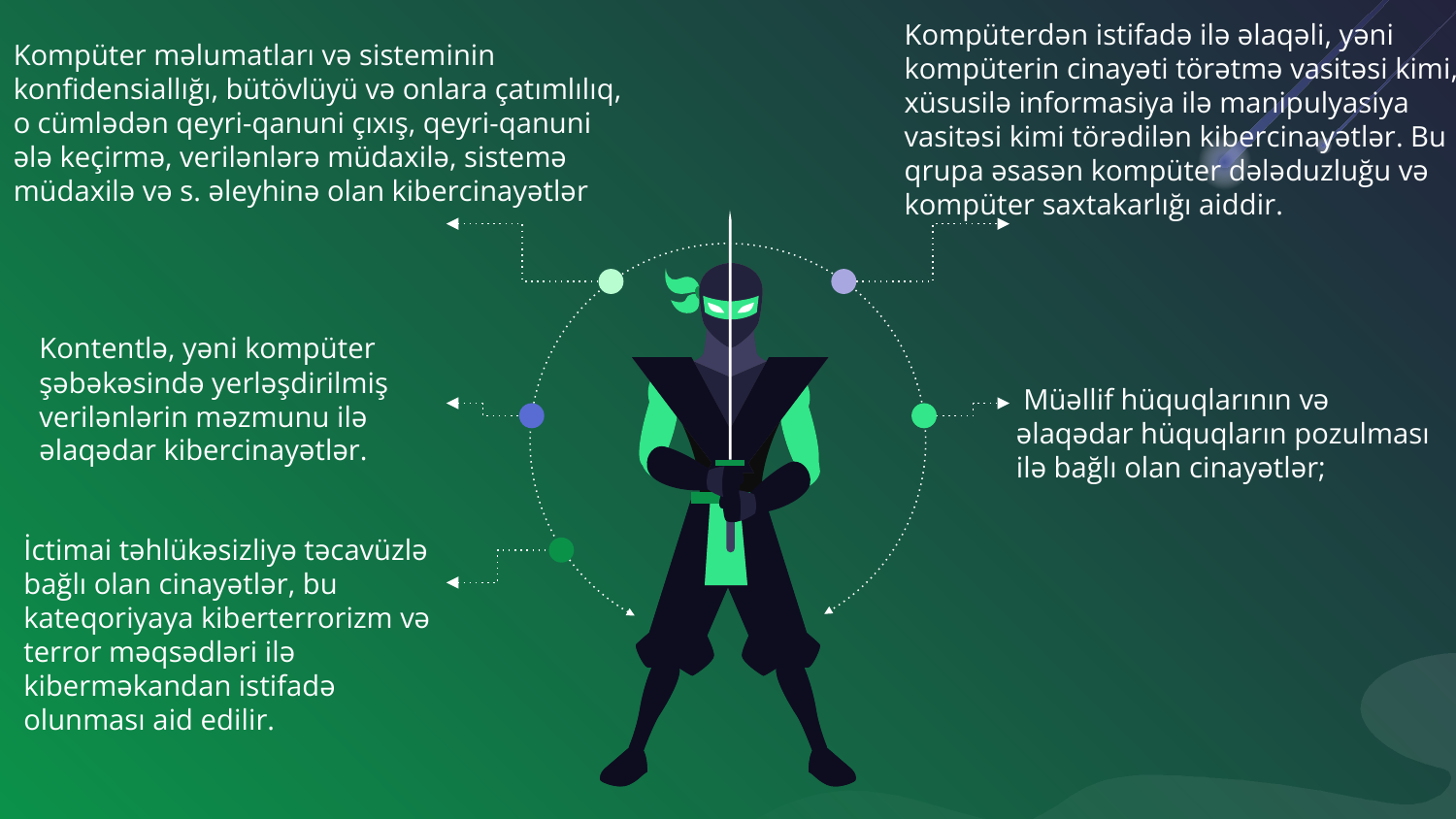

Kompüterdən istifadə ilə əlaqəli, yəni kompüterin cinayəti törətmə vasitəsi kimi, xüsusilə informasiya ilə manipulyasiya vasitəsi kimi törədilən kibercinayətlər. Bu qrupa əsasən kompüter dələduzluğu və kompüter saxtakarlığı aiddir.
Kompüter məlumatları və sisteminin konfidensiallığı, bütövlüyü və onlara çatımlılıq, o cümlədən qeyri-qanuni çıxış, qeyri-qanuni ələ keçirmə, verilənlərə müdaxilə, sistemə müdaxilə və s. əleyhinə olan kibercinayətlər

Kontentlə, yəni kompüter şəbəkəsində yerləşdirilmiş verilənlərin məzmunu ilə əlaqədar kibercinayətlər.
 Müəllif hüquqlarının və əlaqədar hüquqların pozulması ilə bağlı olan cinayətlər;

İctimai təhlükəsizliyə təcavüzlə
bağlı olan cinayətlər, bu kateqoriyaya kiberterrorizm və terror məqsədləri ilə kiberməkandan istifadə olunması aid edilir.